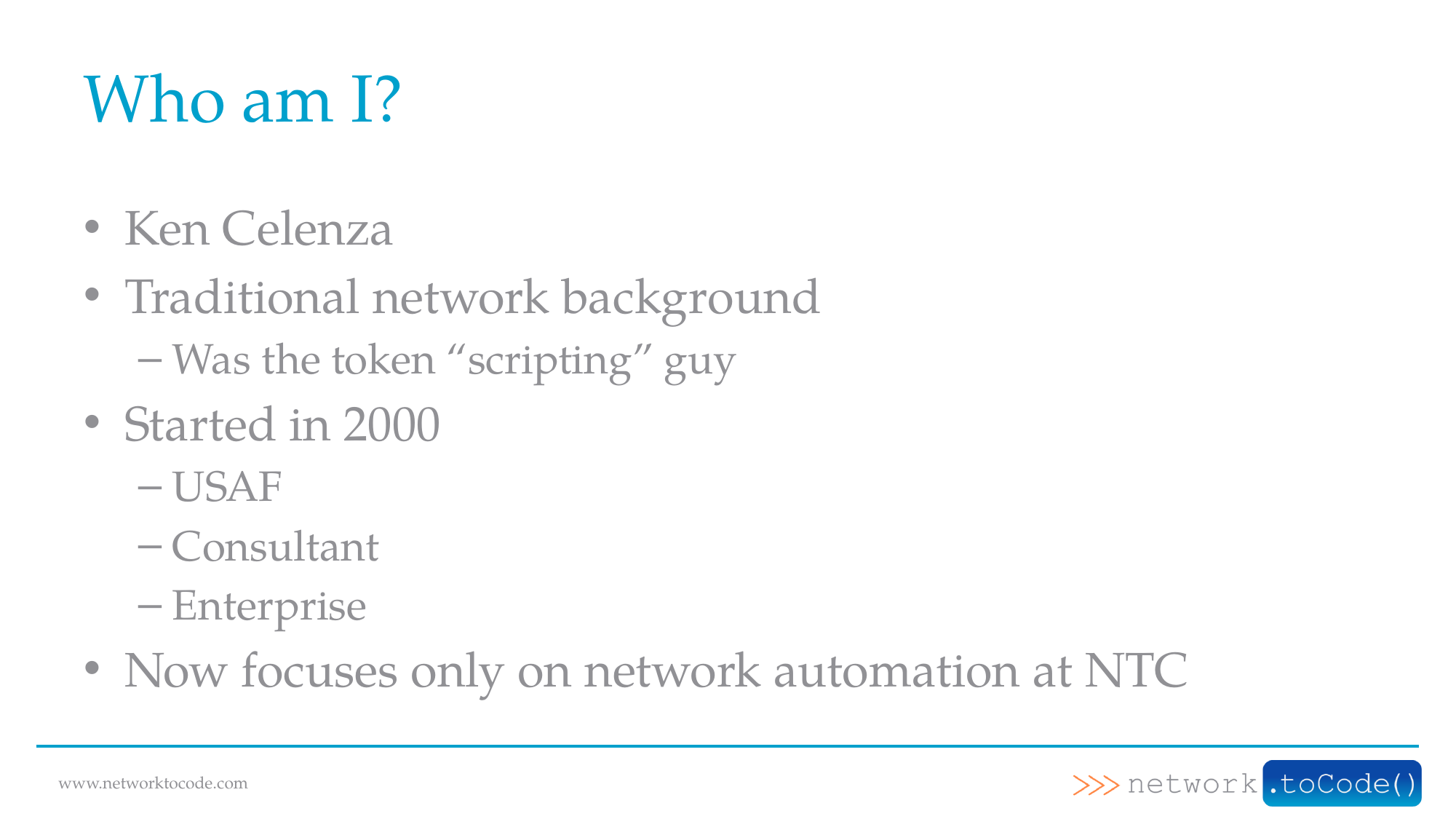

# Who am I?
Ken Celenza
Traditional network background
Was the token “scripting” guy
Started in 2000
USAF
Consultant
Enterprise
Now focuses only on network automation at NTC